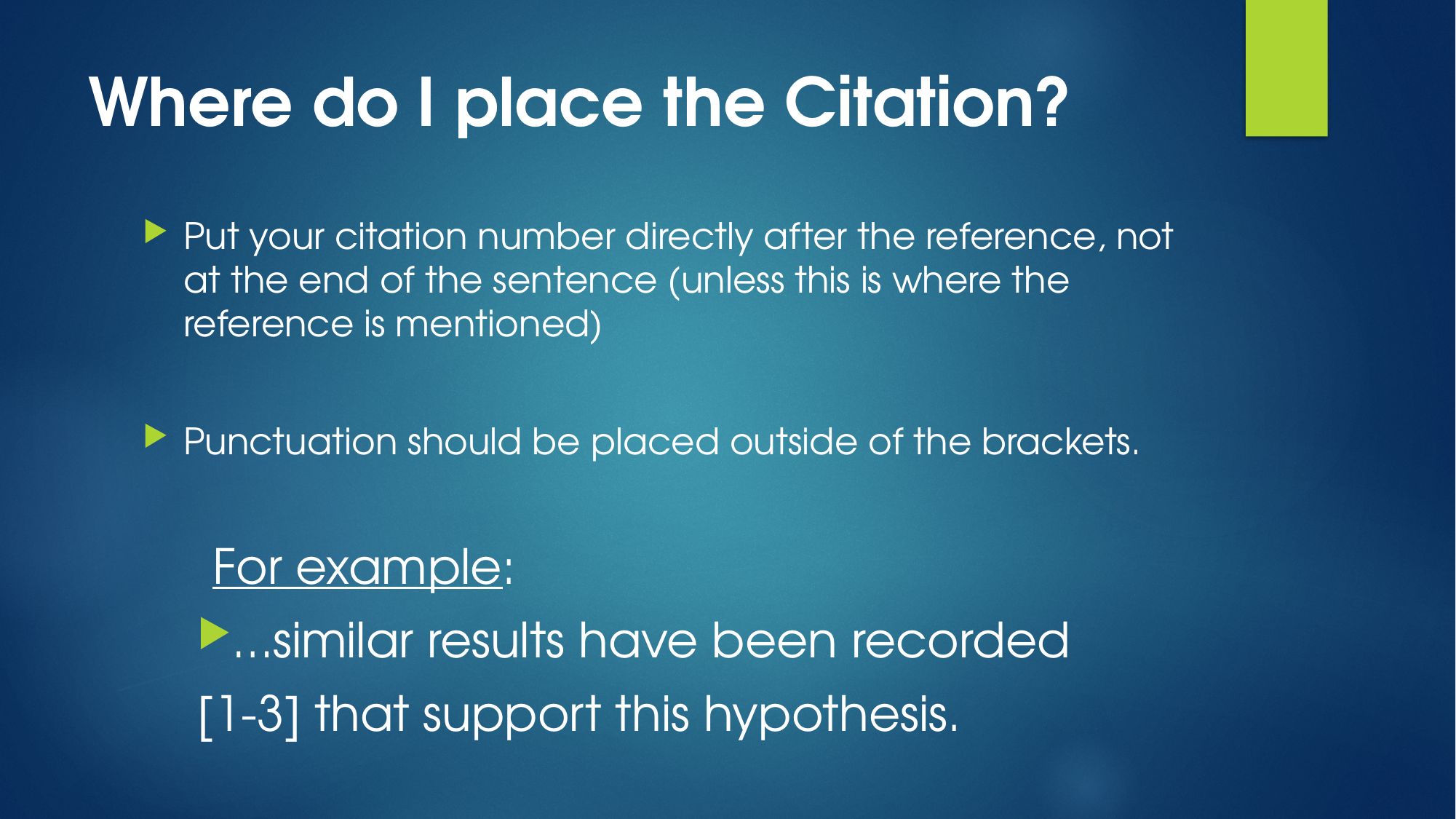

# Where do I place the Citation?
Put your citation number directly after the reference, not at the end of the sentence (unless this is where the reference is mentioned)

Punctuation should be placed outside of the brackets.

For example:
…similar results have been recorded
[1-3] that support this hypothesis.